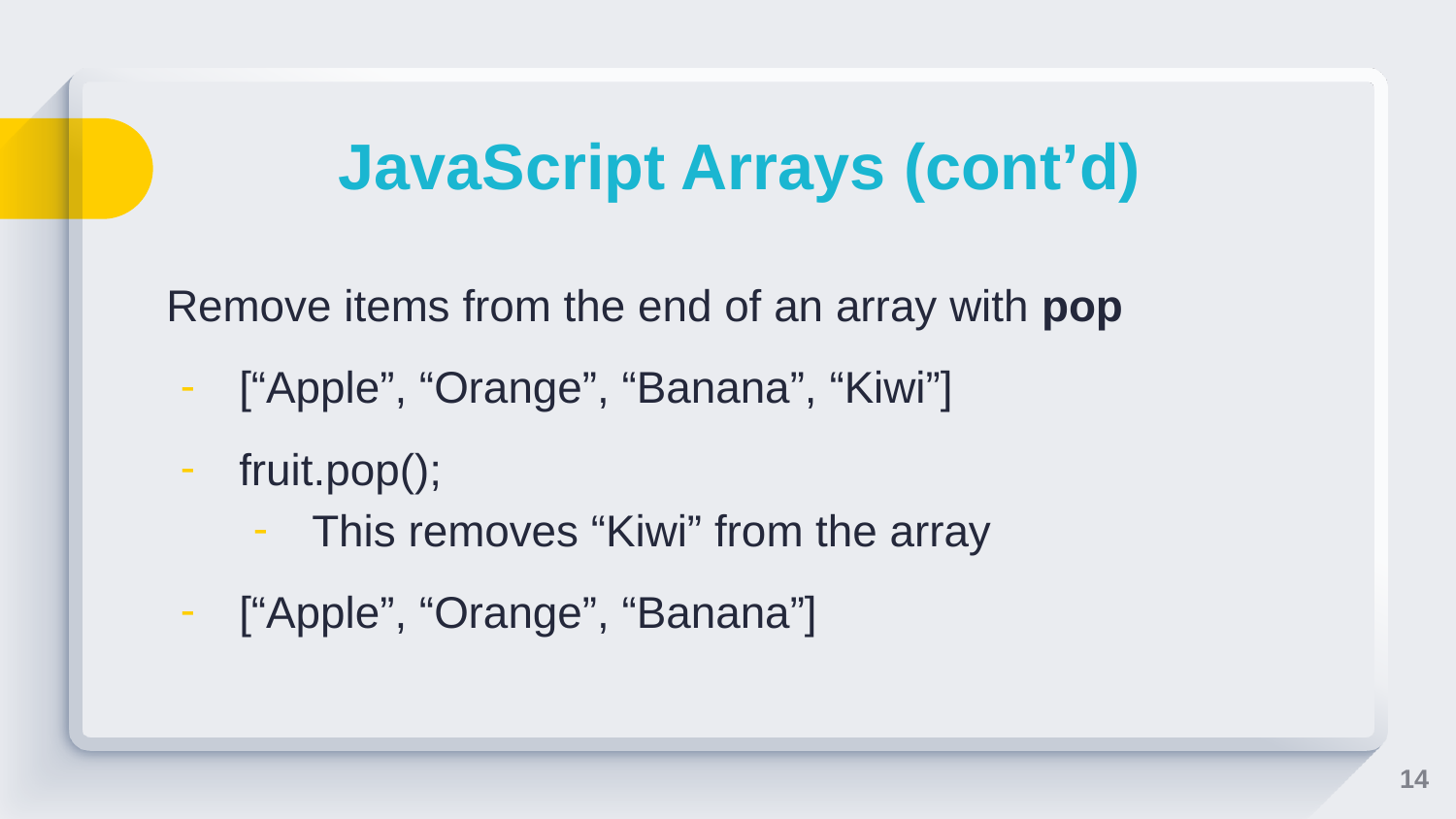

# JavaScript Arrays (cont’d)
Remove items from the end of an array with pop
[“Apple”, “Orange”, “Banana”, “Kiwi”]
fruit.pop();
This removes “Kiwi” from the array
[“Apple”, “Orange”, “Banana”]
14